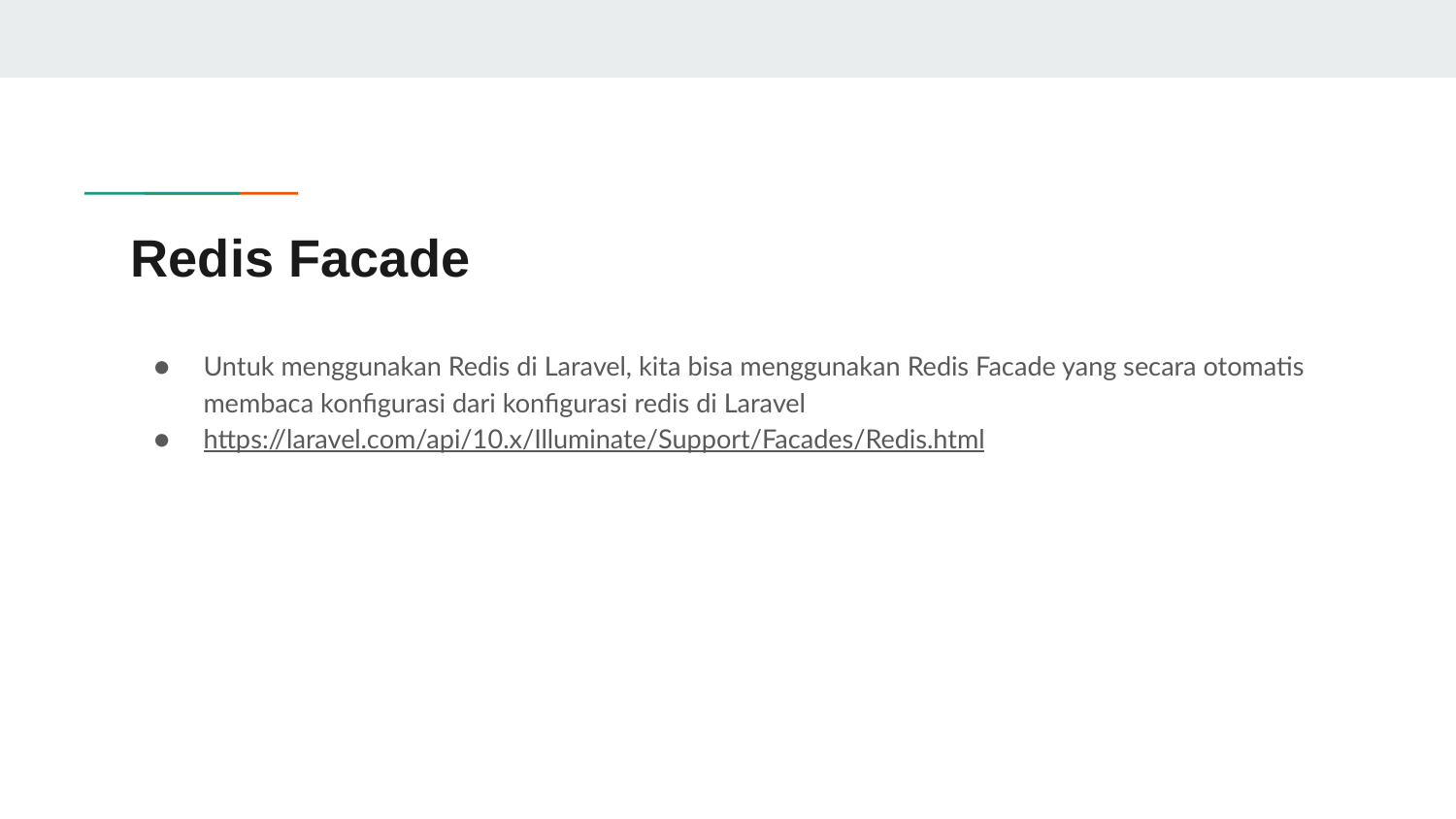

# Redis Facade
Untuk menggunakan Redis di Laravel, kita bisa menggunakan Redis Facade yang secara otomatis membaca konfigurasi dari konfigurasi redis di Laravel
https://laravel.com/api/10.x/Illuminate/Support/Facades/Redis.html